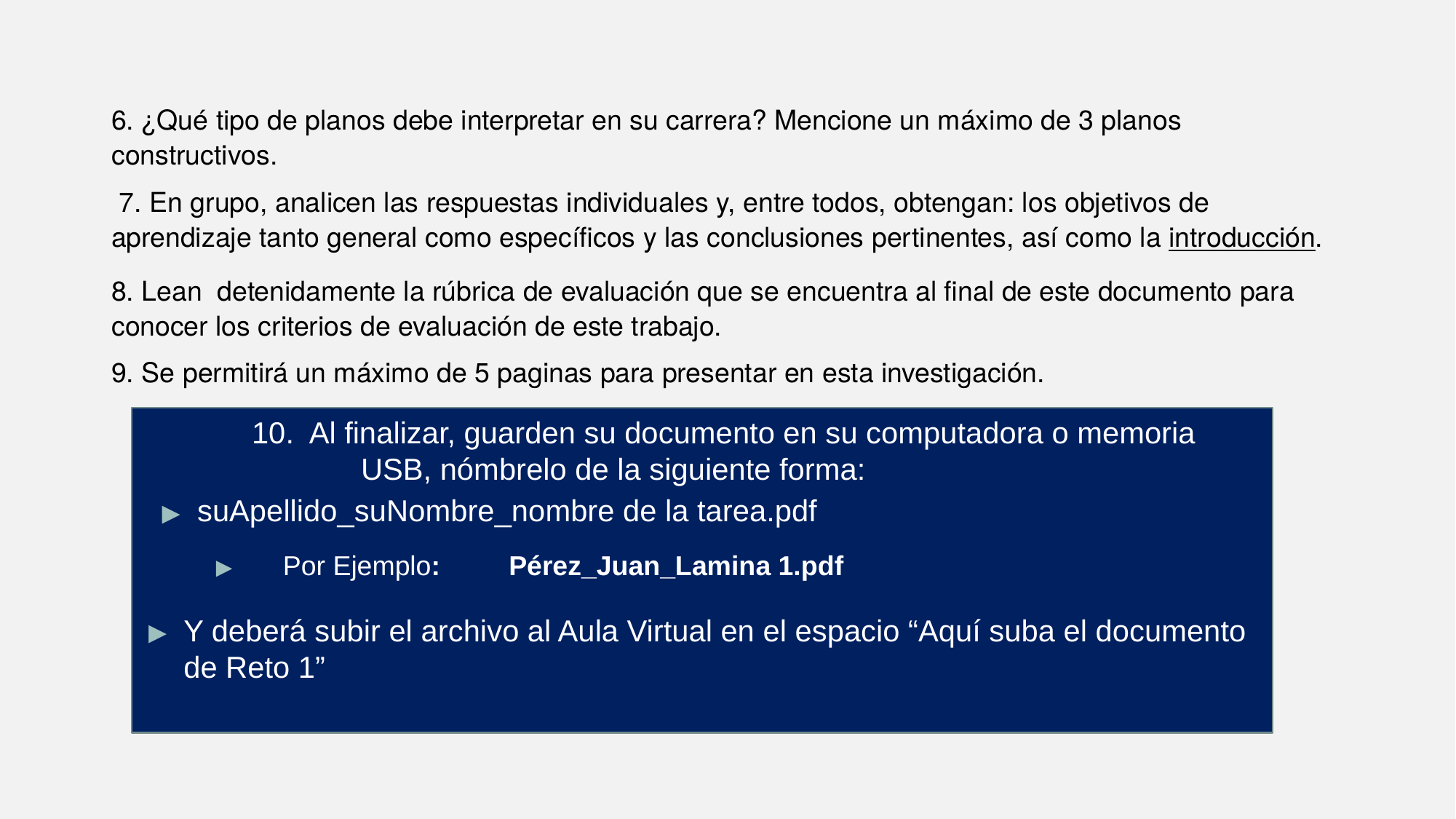

6. ¿Qué tipo de planos debe interpretar en su carrera? Mencione un máximo de 3 planos constructivos.
 7. En grupo, analicen las respuestas individuales y, entre todos, obtengan: los objetivos de aprendizaje tanto general como específicos y las conclusiones pertinentes, así como la introducción.
8. Lean  detenidamente la rúbrica de evaluación que se encuentra al final de este documento para conocer los criterios de evaluación de este trabajo.
9. Se permitirá un máximo de 5 paginas para presentar en esta investigación.

	10.  Al finalizar, guarden su documento en su computadora o memoria 			USB, nómbrelo de la siguiente forma:
suApellido_suNombre_nombre de la tarea.pdf
     Por Ejemplo:         Pérez_Juan_Lamina 1.pdf
Y deberá subir el archivo al Aula Virtual en el espacio “Aquí suba el documento de Reto 1”
7